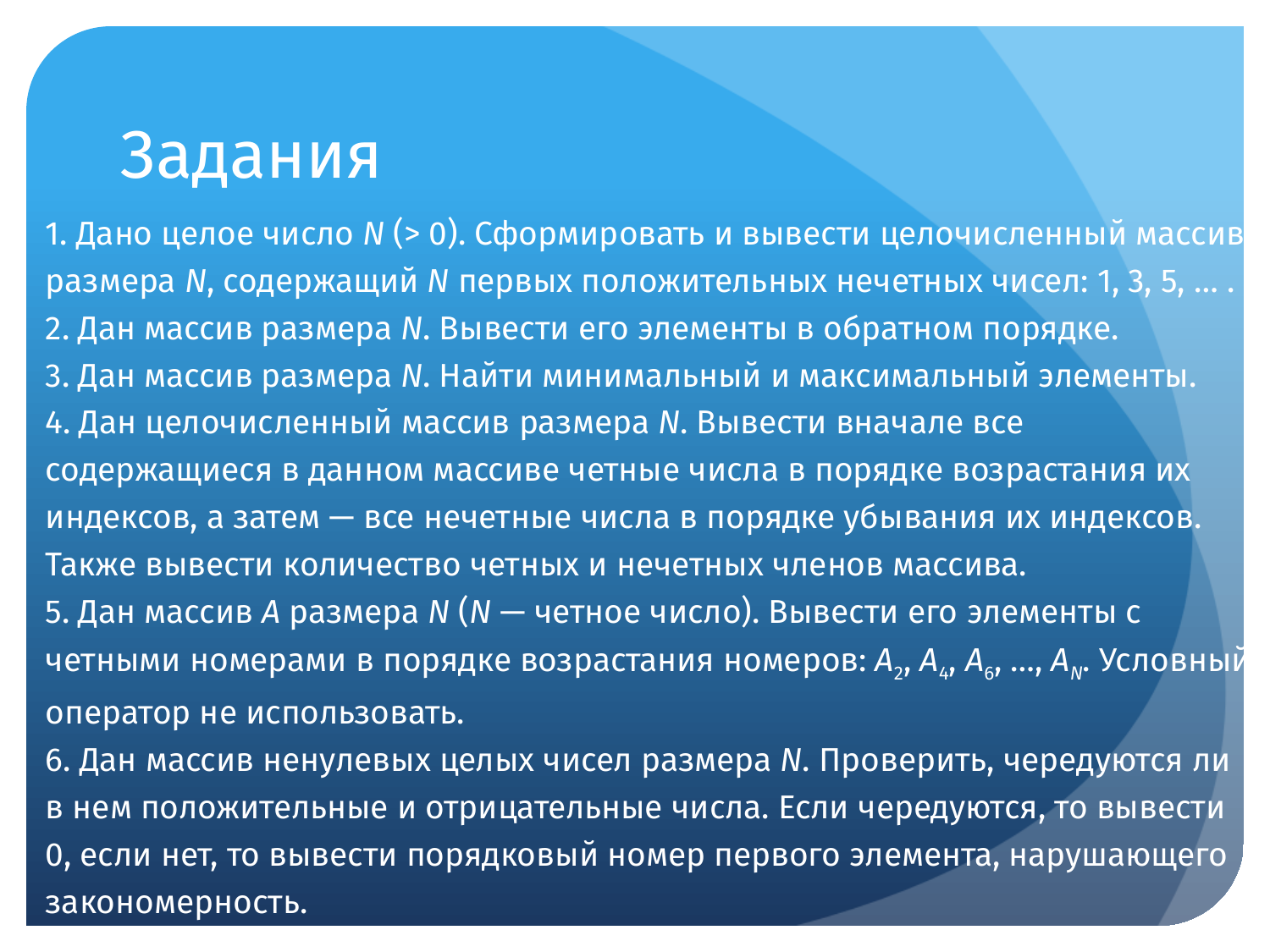

# Задания
1. Дано целое число N (> 0). Сформировать и вывести целочисленный массив размера N, содержащий N первых положительных нечетных чисел: 1, 3, 5, … .
2. Дан массив размера N. Вывести его элементы в обратном порядке.
3. Дан массив размера N. Найти минимальный и максимальный элементы.
4. Дан целочисленный массив размера N. Вывести вначале все содержащиеся в данном массиве четные числа в порядке возрастания их индексов, а затем — все нечетные числа в порядке убывания их индексов. Также вывести количество четных и нечетных членов массива.
5. Дан массив A размера N (N — четное число). Вывести его элементы с четными номерами в порядке возрастания номеров: A2, A4, A6, …, AN. Условный оператор не использовать.
6. Дан массив ненулевых целых чисел размера N. Проверить, чередуются ли в нем положительные и отрицательные числа. Если чередуются, то вывести 0, если нет, то вывести порядковый номер первого элемента, нарушающего закономерность.